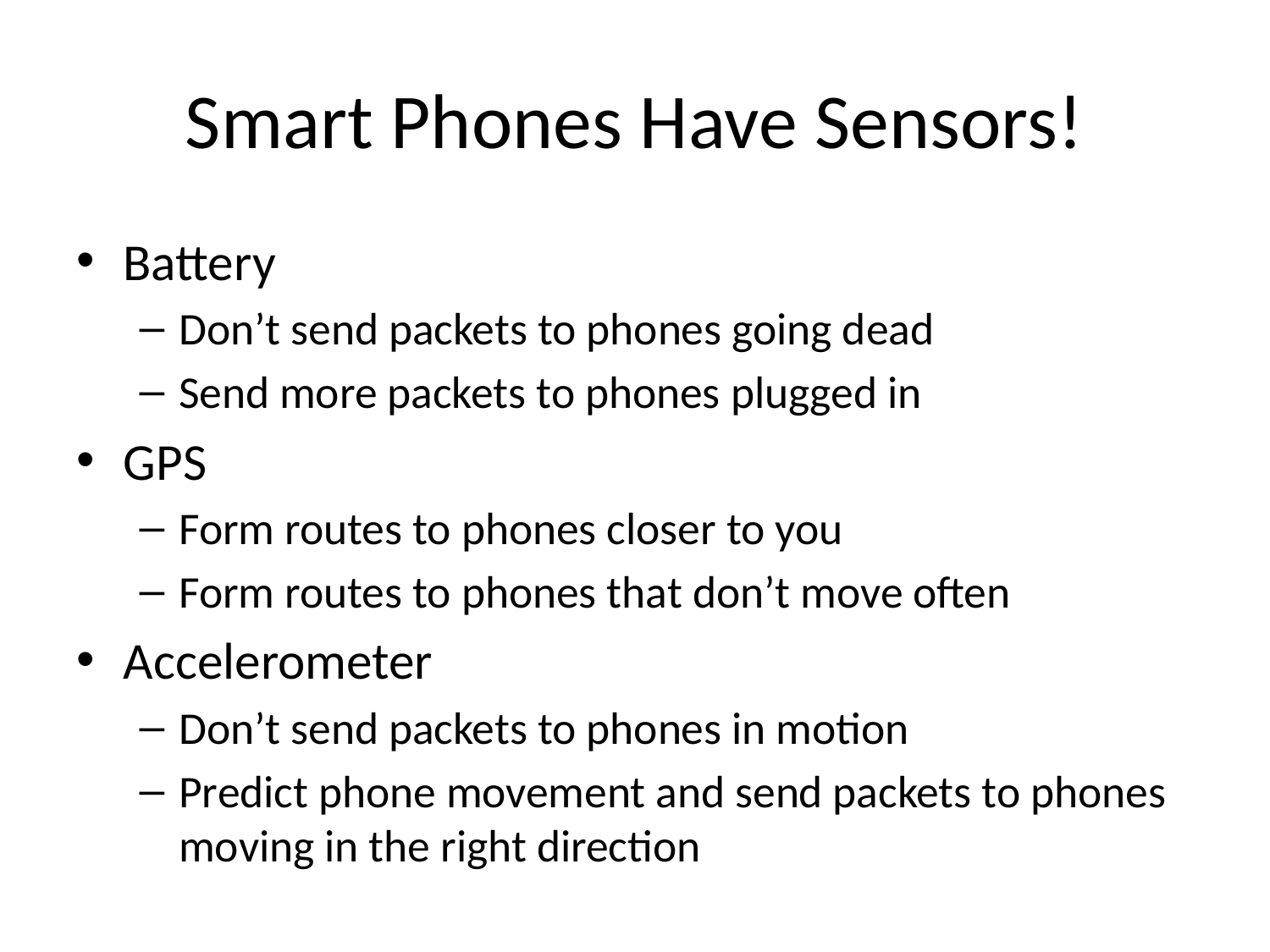

# Smart Phones Have Sensors!
Battery
Don’t send packets to phones going dead
Send more packets to phones plugged in
GPS
Form routes to phones closer to you
Form routes to phones that don’t move often
Accelerometer
Don’t send packets to phones in motion
Predict phone movement and send packets to phones moving in the right direction